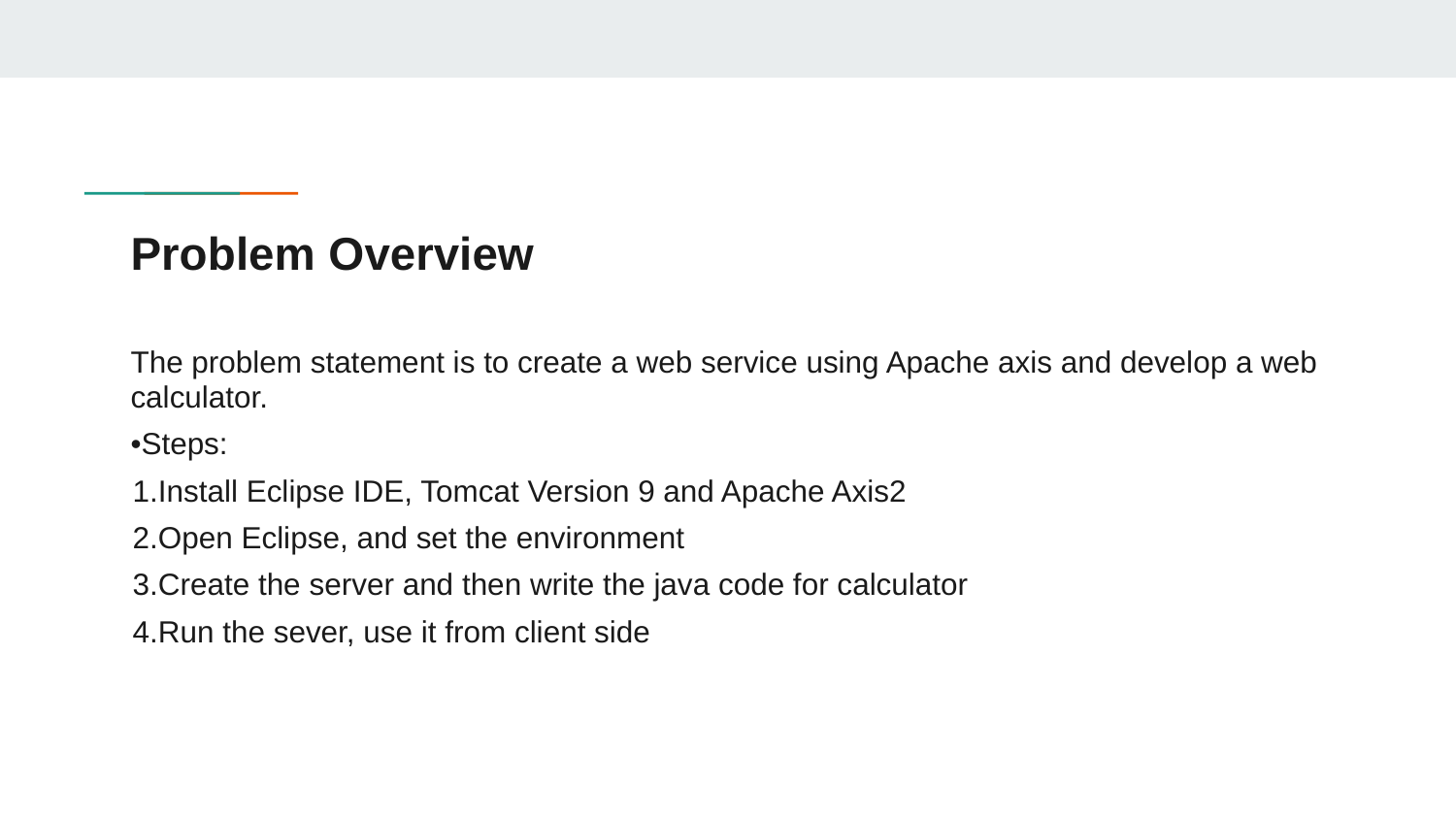

# Problem Overview

The problem statement is to create a web service using Apache axis and develop a web calculator.
•Steps:
1.Install Eclipse IDE, Tomcat Version 9 and Apache Axis2
2.Open Eclipse, and set the environment
3.Create the server and then write the java code for calculator
4.Run the sever, use it from client side